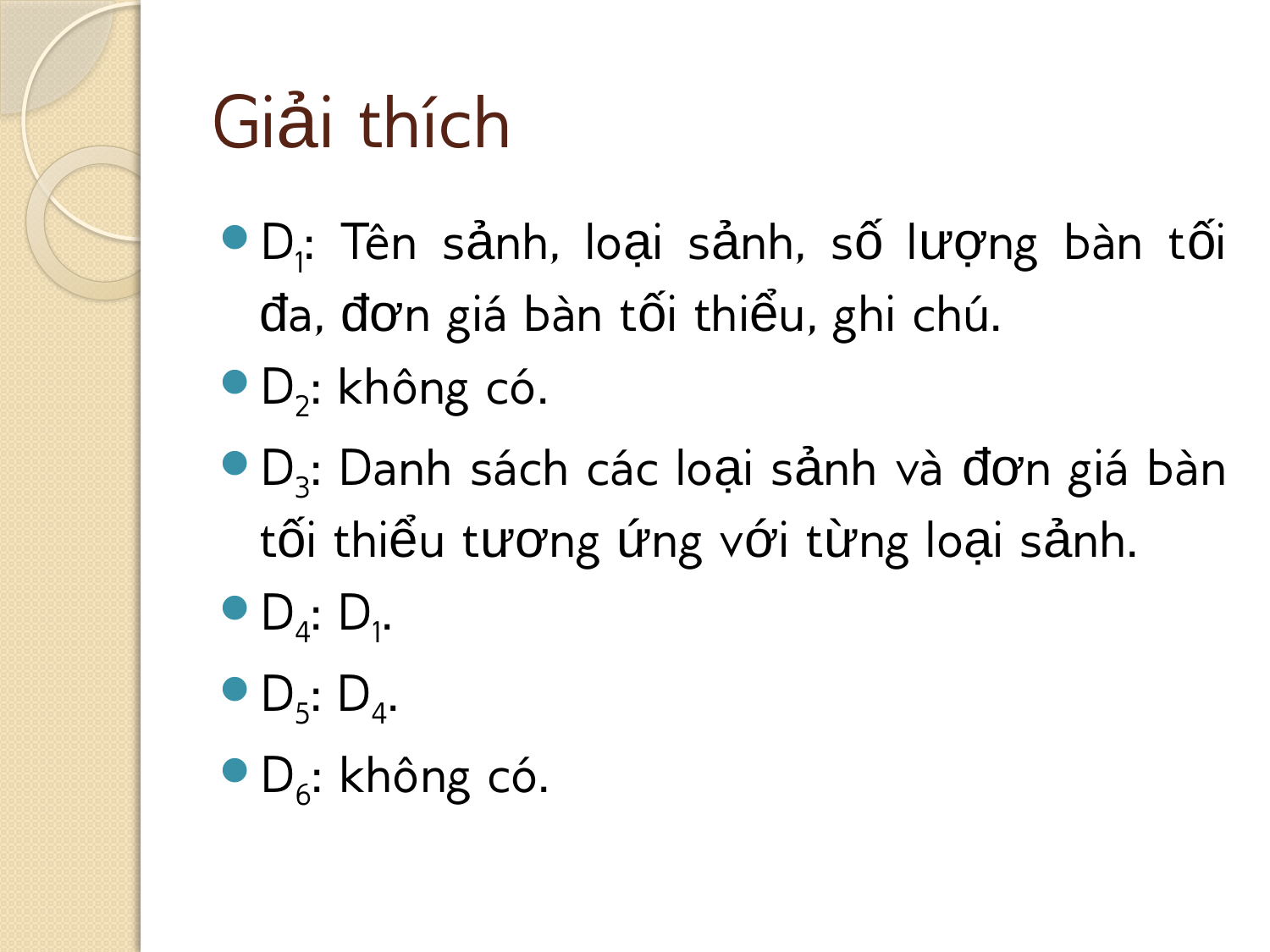

# Giải thích
D1: Tên sảnh, loại sảnh, số lượng bàn tối đa, đơn giá bàn tối thiểu, ghi chú.
D2: không có.
D3: Danh sách các loại sảnh và đơn giá bàn tối thiểu tương ứng với từng loại sảnh.
D4: D1.
D5: D4.
D6: không có.